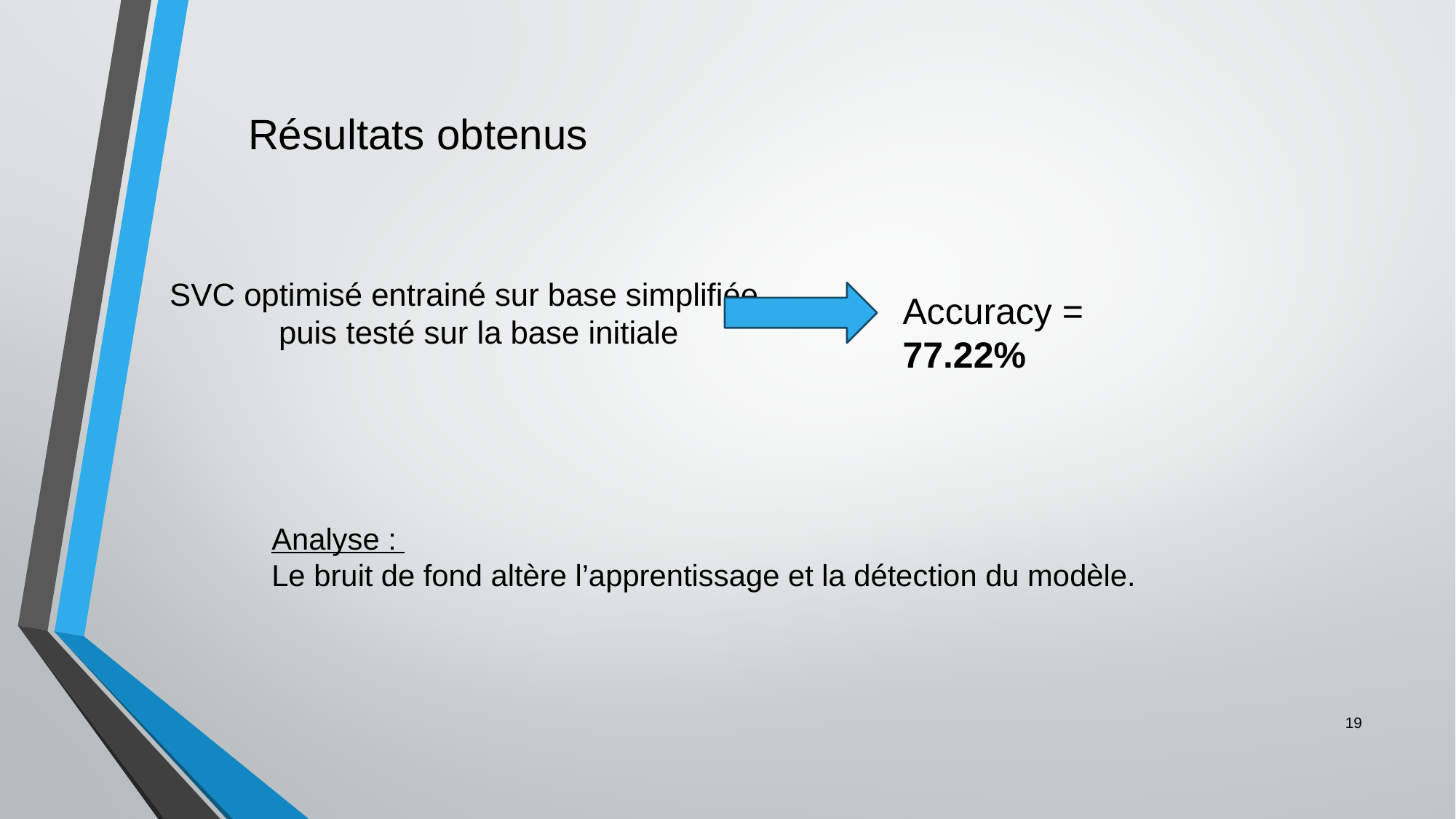

Résultats obtenus
SVC optimisé entrainé sur base simplifiée
	puis testé sur la base initiale

Accuracy = 77.22%
Analyse :
Le bruit de fond altère l’apprentissage et la détection du modèle.
19